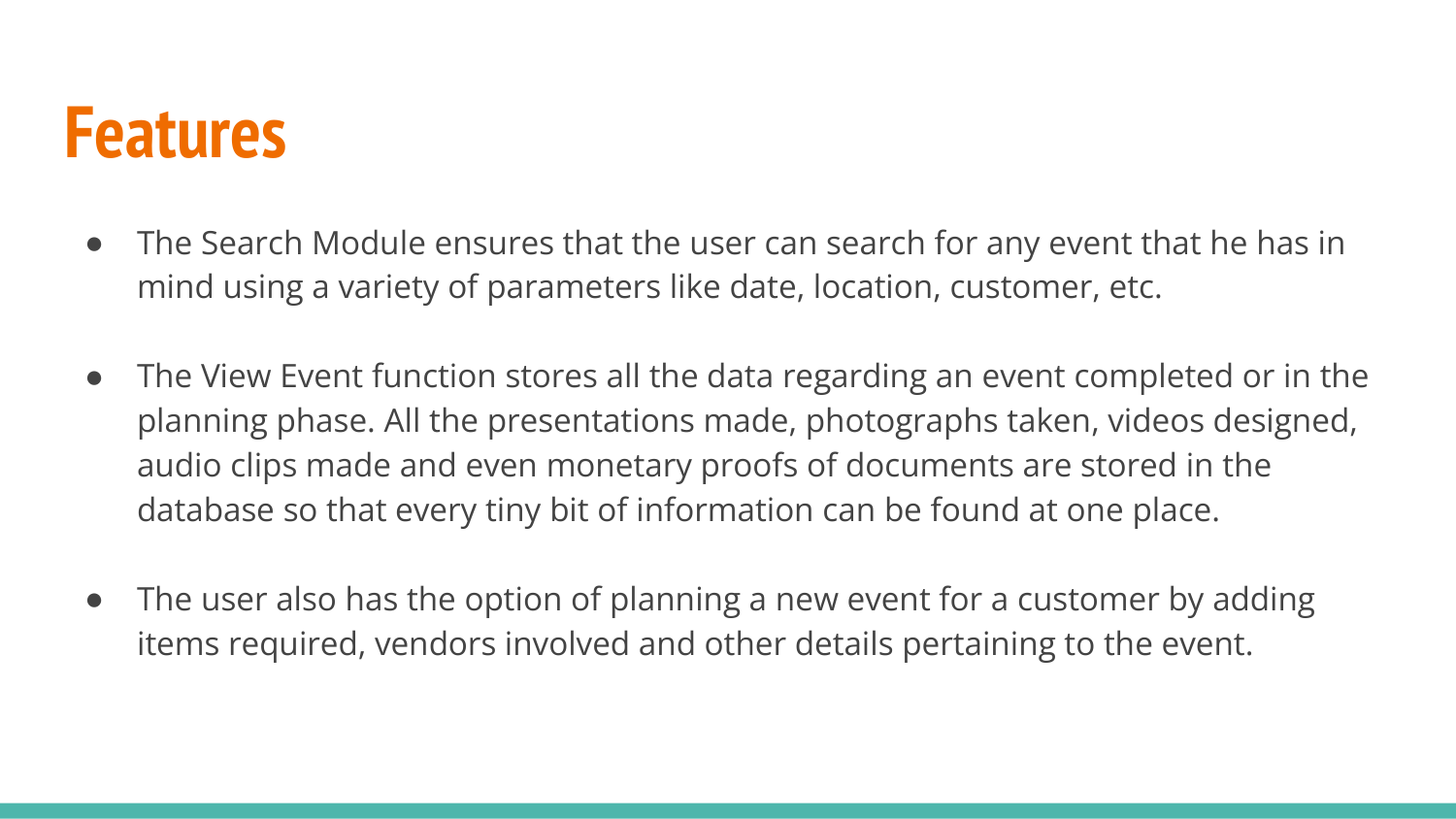

# Features
The Search Module ensures that the user can search for any event that he has in mind using a variety of parameters like date, location, customer, etc.

The View Event function stores all the data regarding an event completed or in the planning phase. All the presentations made, photographs taken, videos designed, audio clips made and even monetary proofs of documents are stored in the database so that every tiny bit of information can be found at one place.

The user also has the option of planning a new event for a customer by adding items required, vendors involved and other details pertaining to the event.